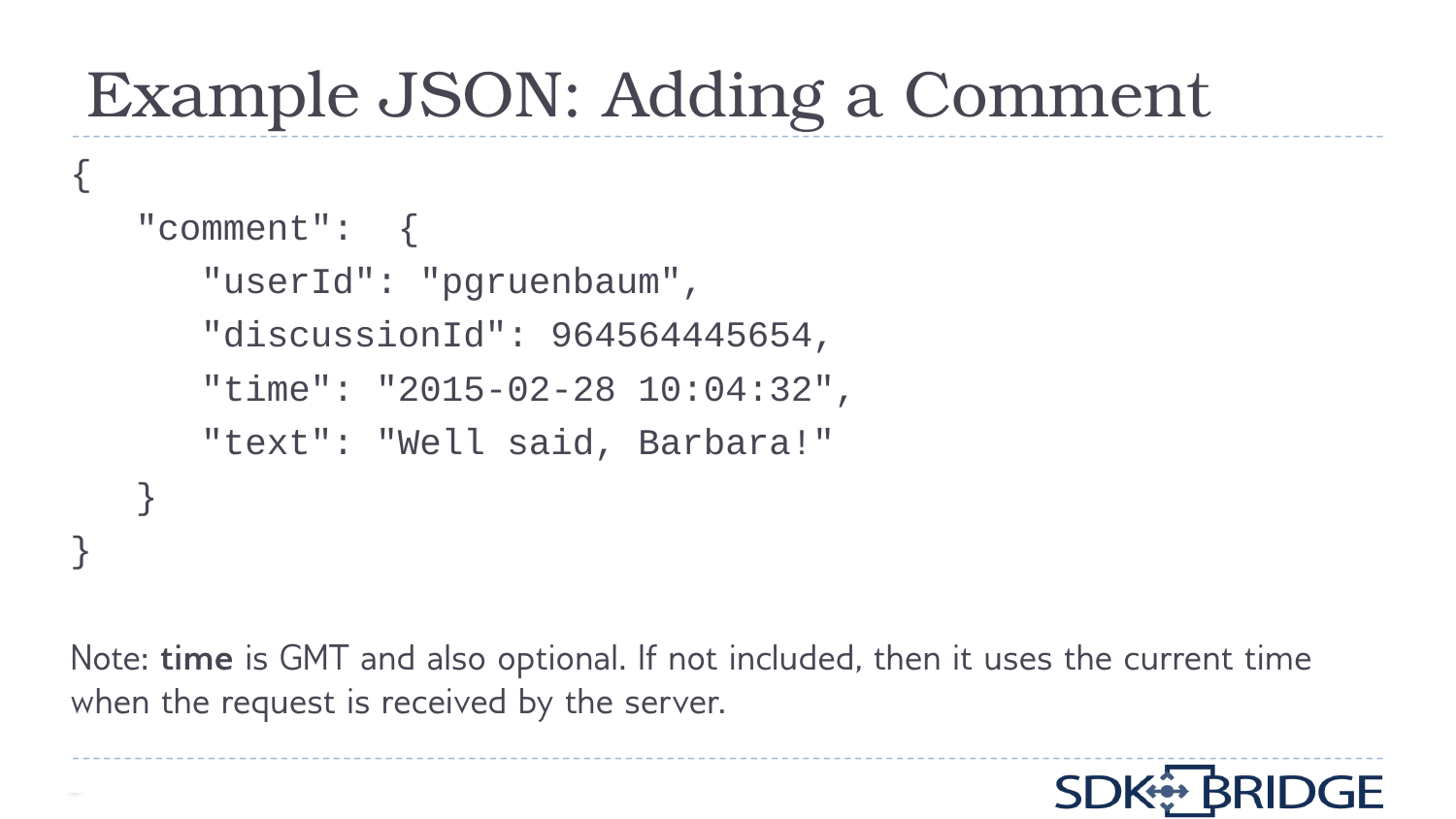

# Example JSON: Adding a Comment
{
   "comment":  {
      "userId": "pgruenbaum",
      "discussionId": 964564445654,
      "time": "2015-02-28 10:04:32",
      "text": "Well said, Barbara!"
   }
}

Note: time is GMT and also optional. If not included, then it uses the current time when the request is received by the server.